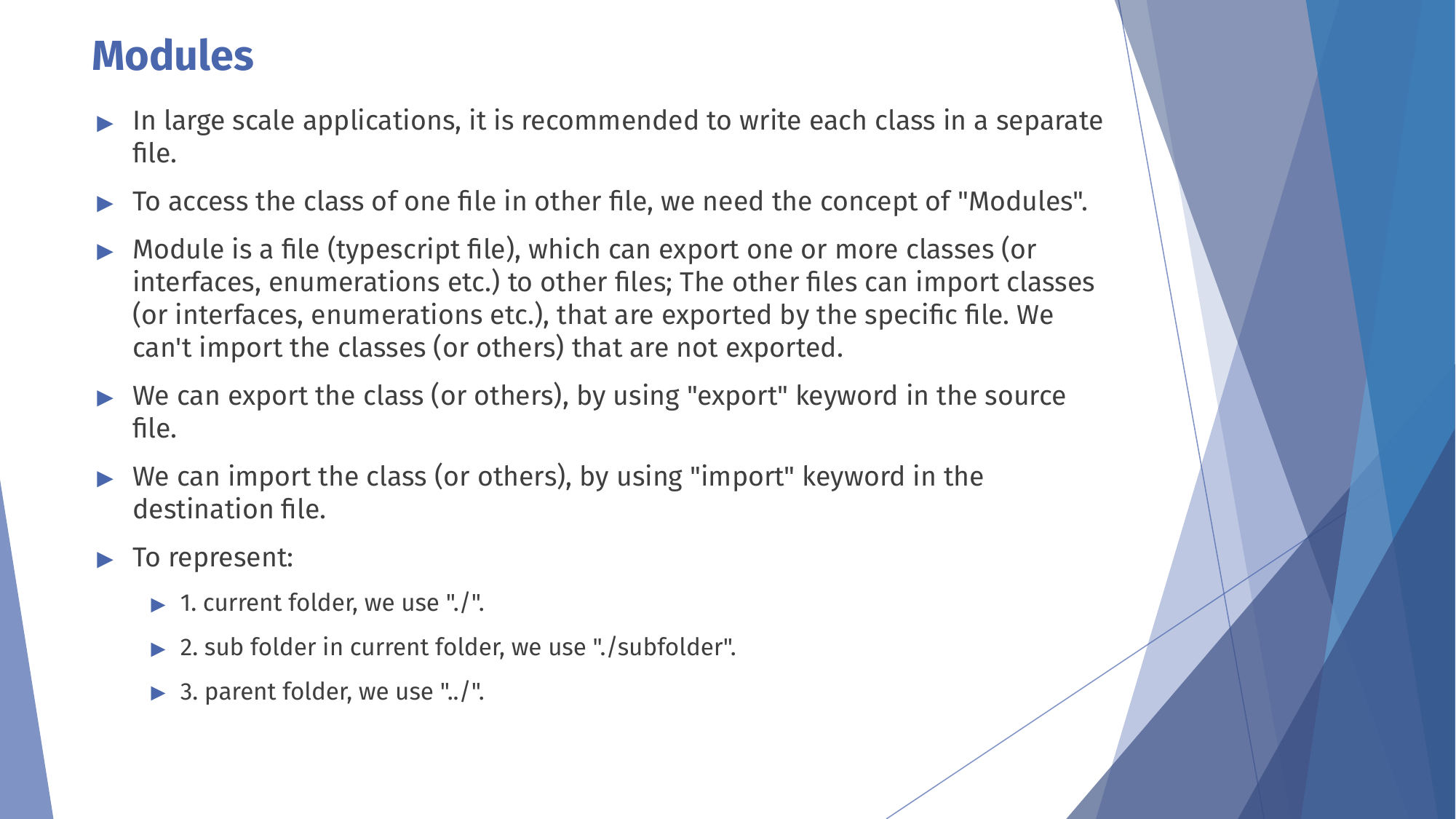

# Modules
In large scale applications, it is recommended to write each class in a separate file.
To access the class of one file in other file, we need the concept of "Modules".
Module is a file (typescript file), which can export one or more classes (or interfaces, enumerations etc.) to other files; The other files can import classes (or interfaces, enumerations etc.), that are exported by the specific file. We can't import the classes (or others) that are not exported.
We can export the class (or others), by using "export" keyword in the source file.
We can import the class (or others), by using "import" keyword in the destination file.
To represent:
1. current folder, we use "./".
2. sub folder in current folder, we use "./subfolder".
3. parent folder, we use "../".